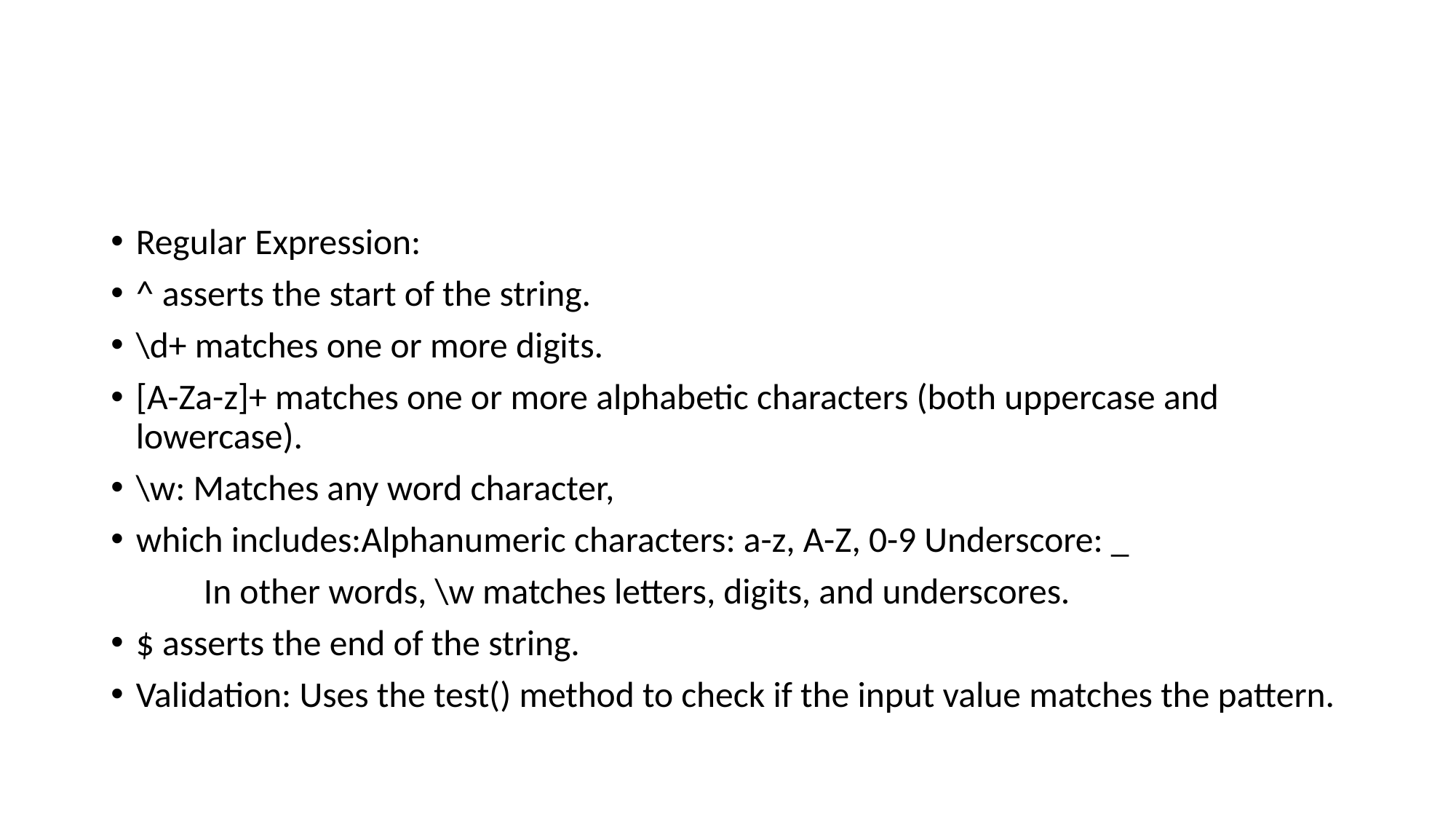

#
Regular Expression:
^ asserts the start of the string.
\d+ matches one or more digits.
[A-Za-z]+ matches one or more alphabetic characters (both uppercase and lowercase).
\w: Matches any word character,
which includes:Alphanumeric characters: a-z, A-Z, 0-9 Underscore: _
	In other words, \w matches letters, digits, and underscores.
$ asserts the end of the string.
Validation: Uses the test() method to check if the input value matches the pattern.